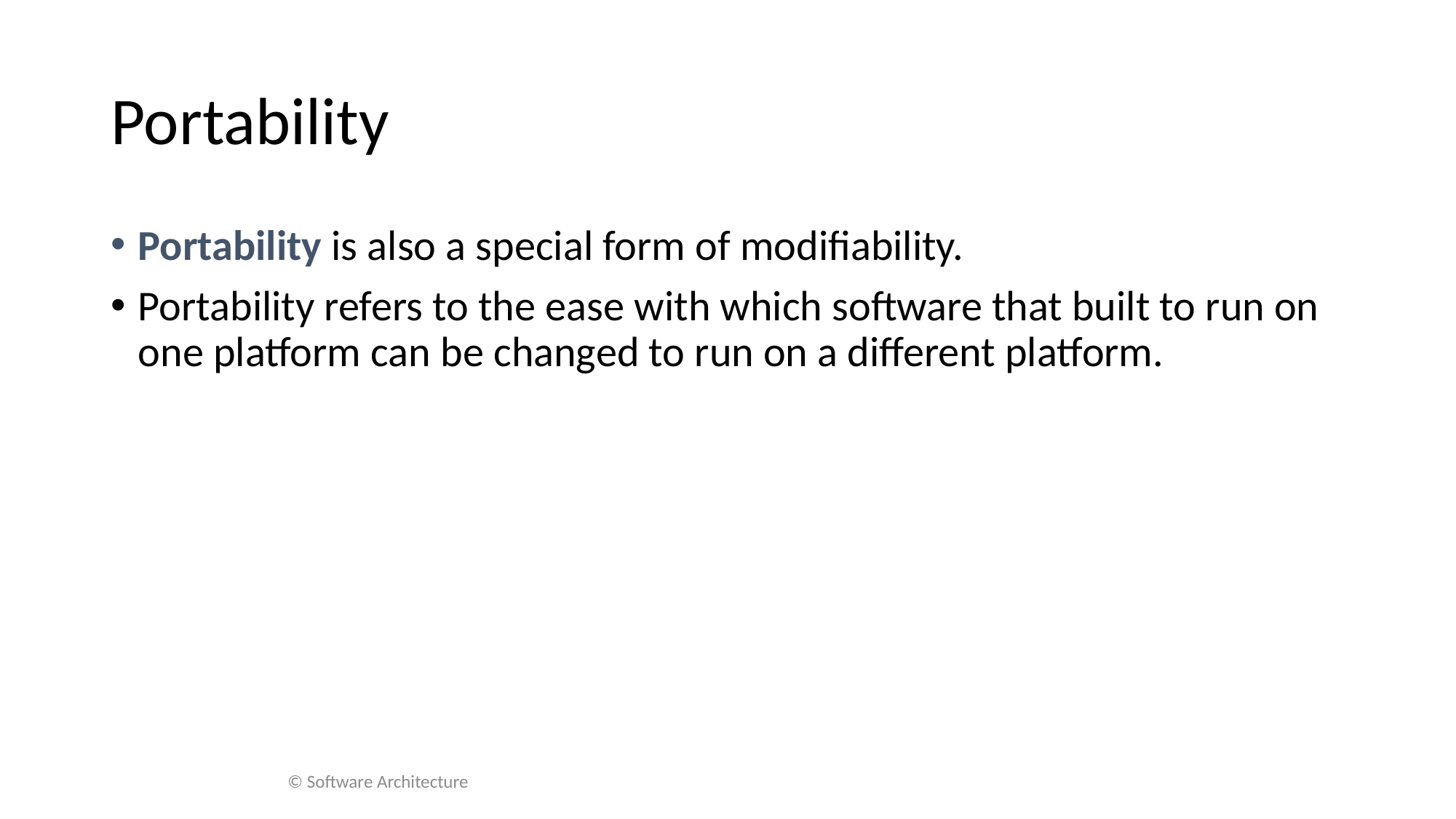

# Portability
Portability is also a special form of modifiability.
Portability refers to the ease with which software that built to run on one platform can be changed to run on a different platform.

© Software Architecture